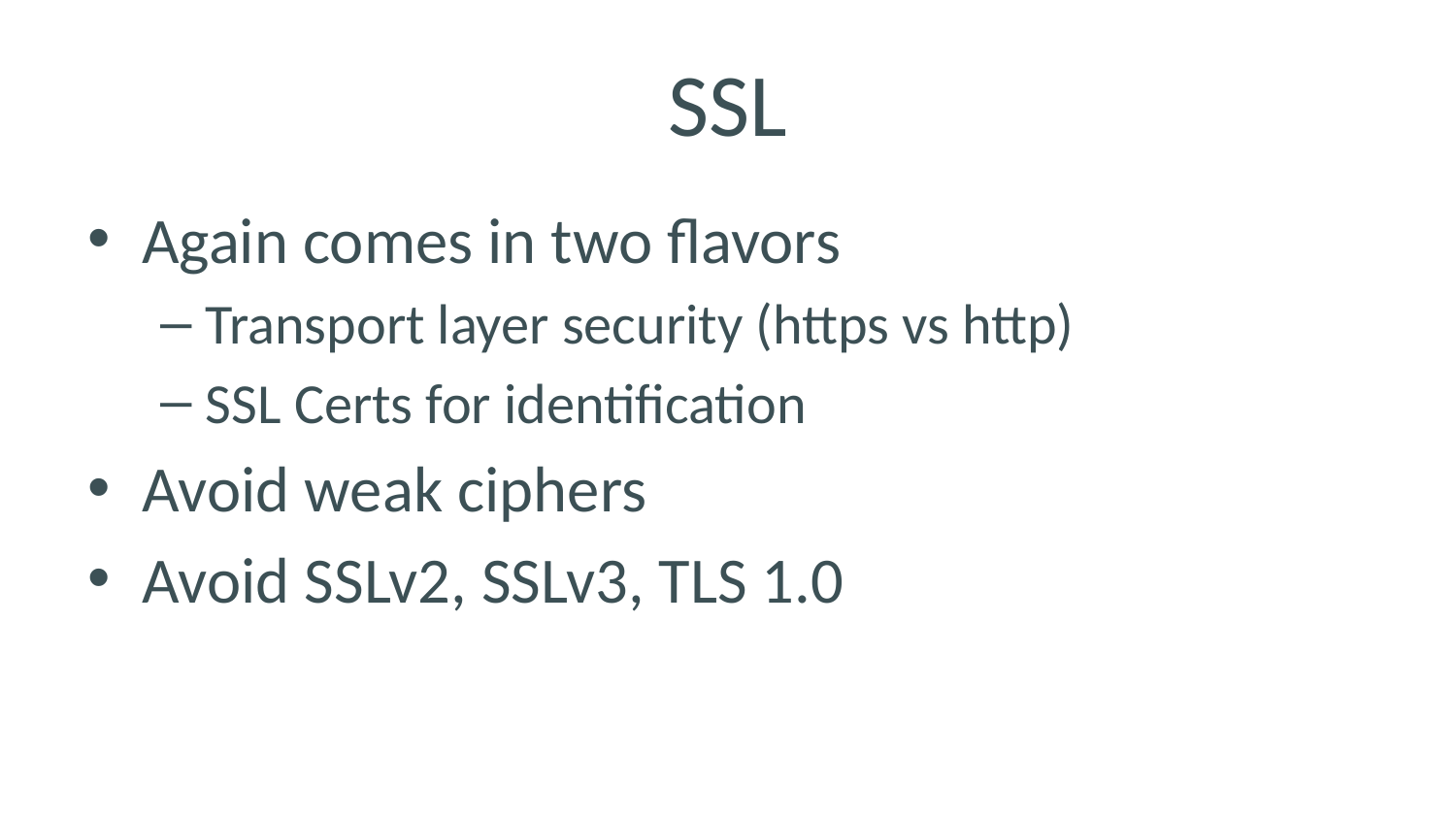

# SSL
Again comes in two flavors
Transport layer security (https vs http)
SSL Certs for identification
Avoid weak ciphers
Avoid SSLv2, SSLv3, TLS 1.0